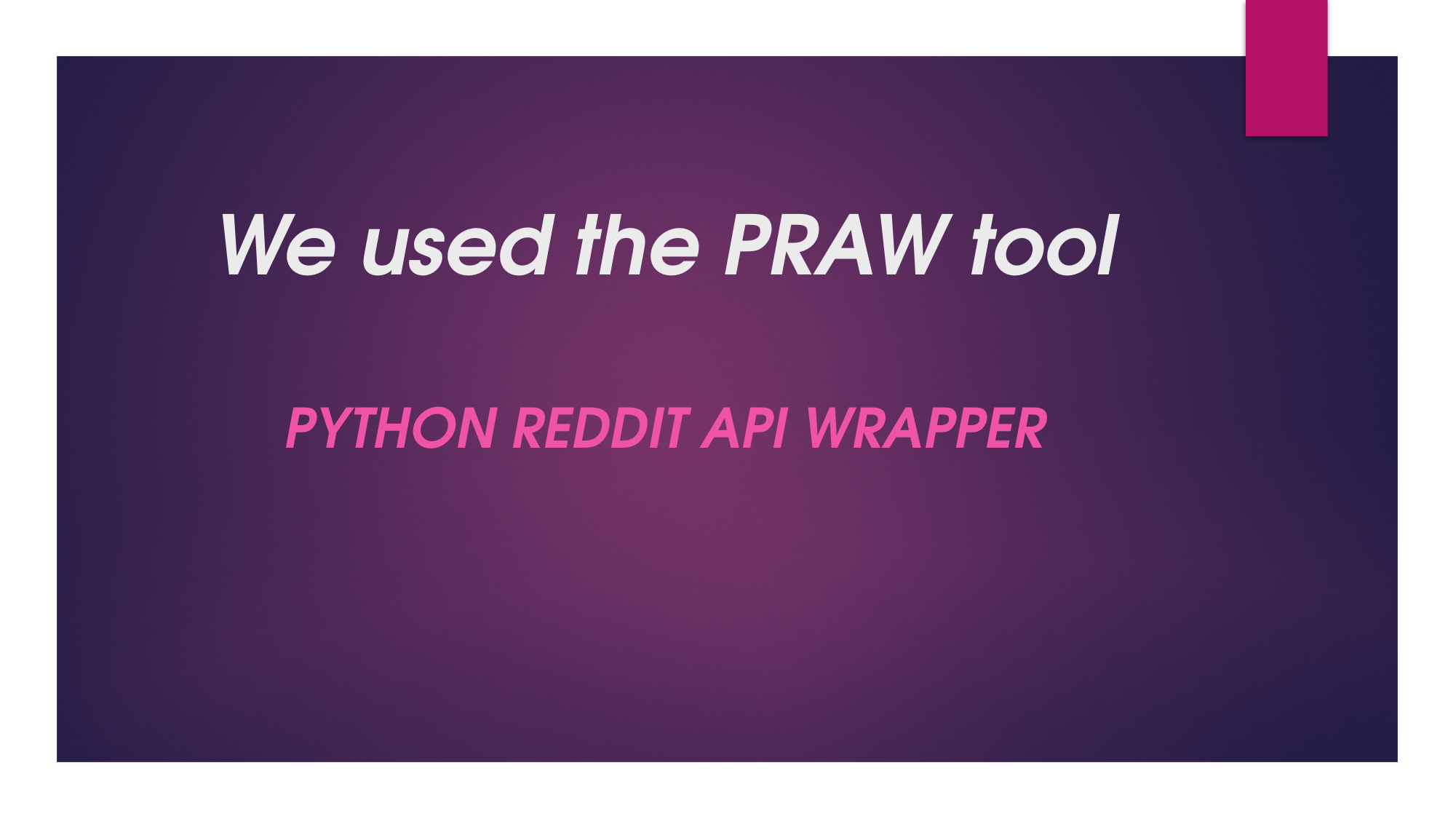

# We used the PRAW tool
Python Reddit API Wrapper